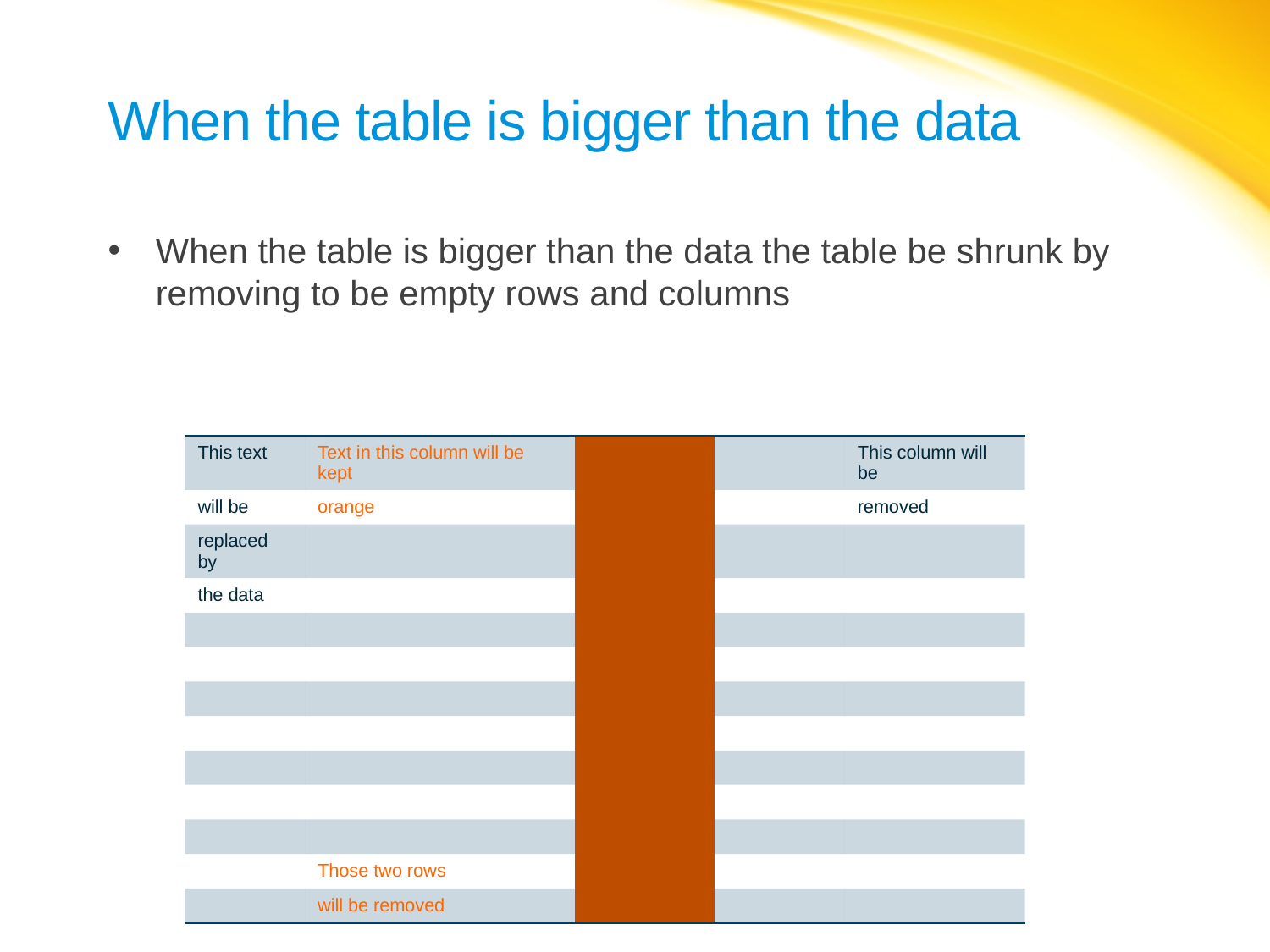

# When the table is bigger than the data
When the table is bigger than the data the table be shrunk by removing to be empty rows and columns

| This text | Text in this column will be kept |  |  | This column will be |
| --- | --- | --- | --- | --- |
| will be | orange |  |  | removed |
| replaced by |  |  |  |  |
| the data |  |  |  |  |
|  |  |  |  |  |
|  |  |  |  |  |
|  |  |  |  |  |
|  |  |  |  |  |
|  |  |  |  |  |
|  |  |  |  |  |
|  |  |  |  |  |
|  | Those two rows |  |  |  |
|  | will be removed |  |  |  |